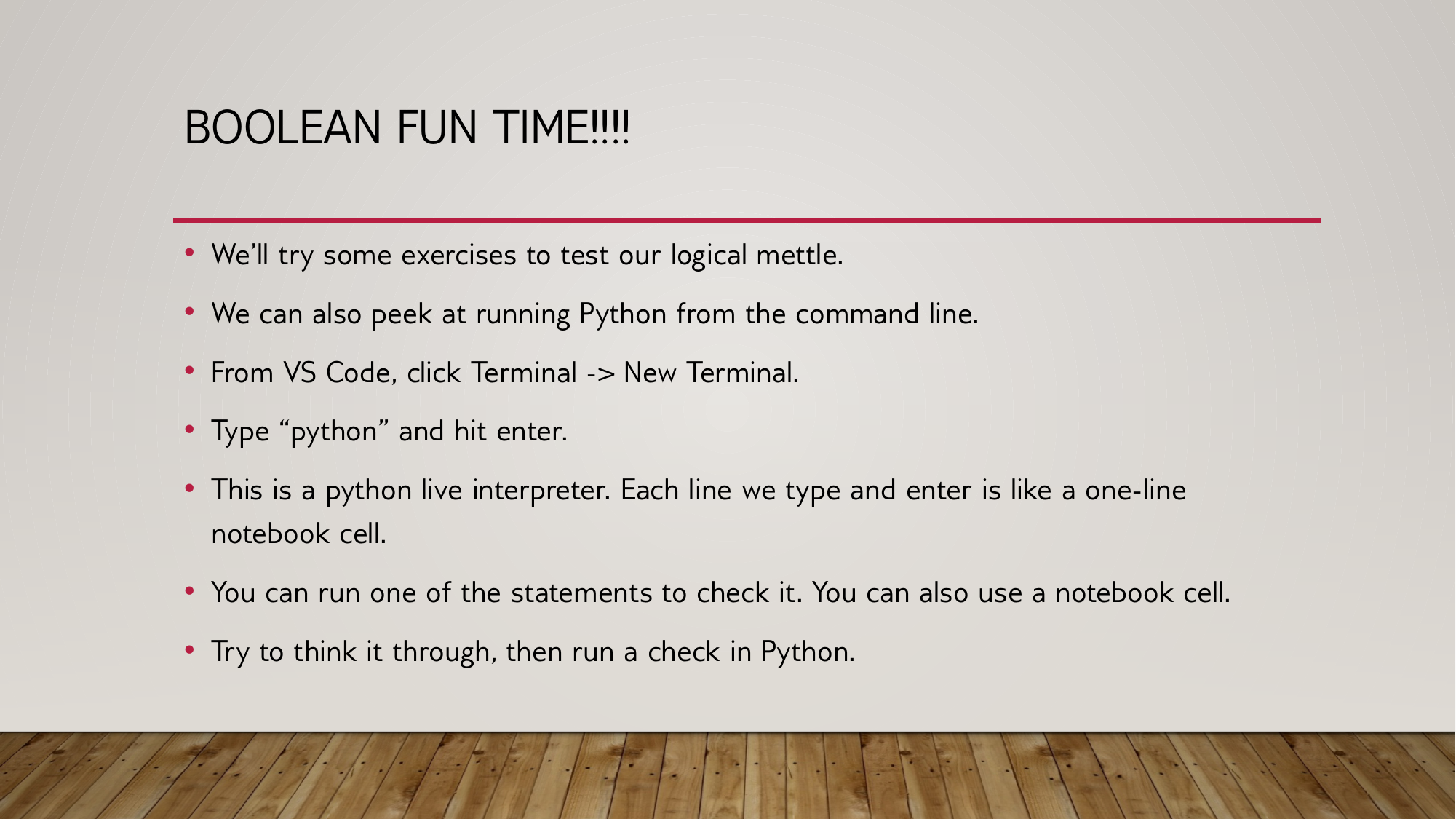

# Boolean Fun Time!!!!
We’ll try some exercises to test our logical mettle.
We can also peek at running Python from the command line.
From VS Code, click Terminal -> New Terminal.
Type “python” and hit enter.
This is a python live interpreter. Each line we type and enter is like a one-line notebook cell.
You can run one of the statements to check it. You can also use a notebook cell.
Try to think it through, then run a check in Python.